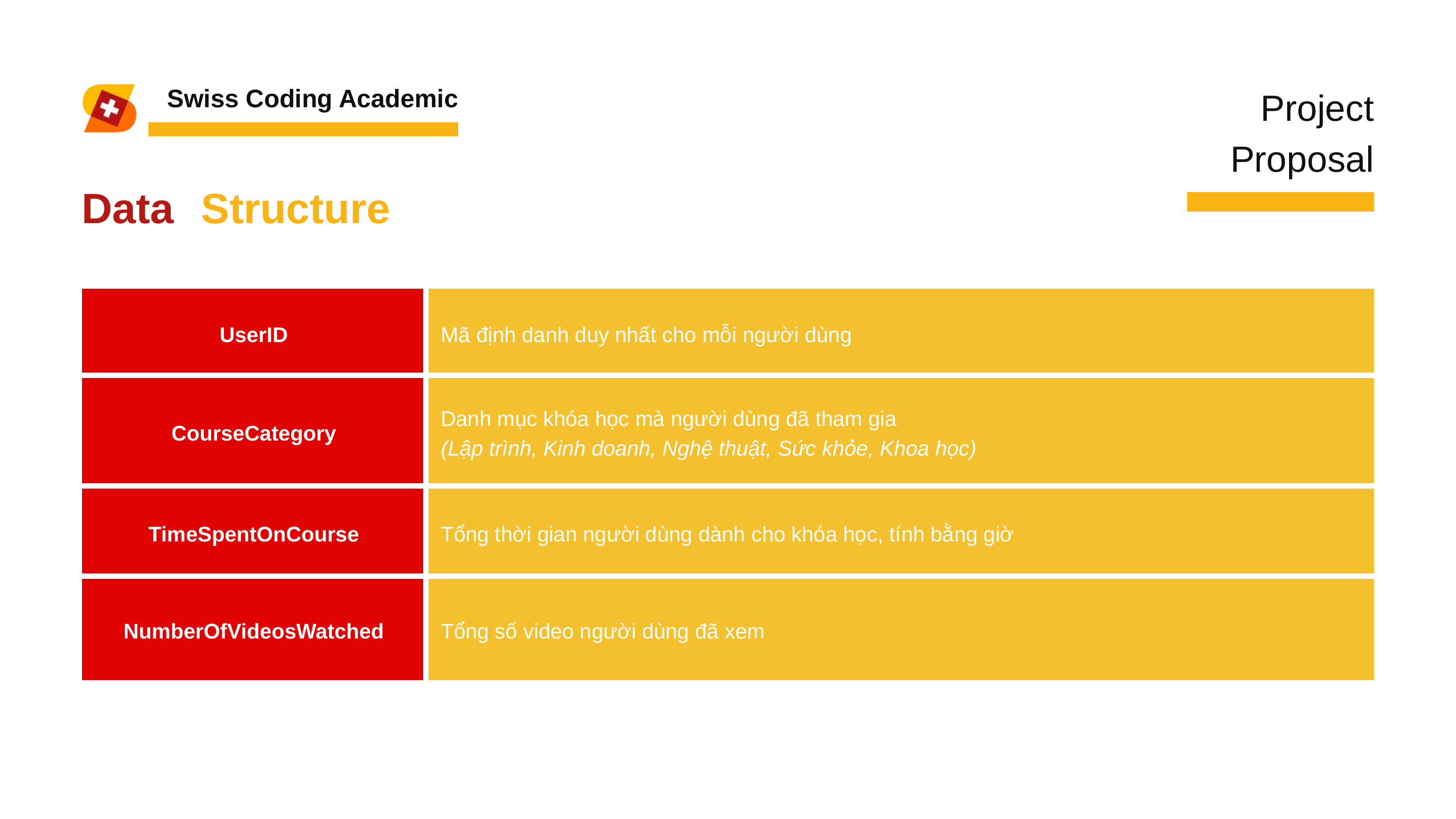

Swiss Coding Academic

Project Proposal

Data
Structure
| UserID | Mã định danh duy nhất cho mỗi người dùng |
| --- | --- |
| CourseCategory | Danh mục khóa học mà người dùng đã tham gia (Lập trình, Kinh doanh, Nghệ thuật, Sức khỏe, Khoa học) |
| TimeSpentOnCourse | Tổng thời gian người dùng dành cho khóa học, tính bằng giờ |
| NumberOfVideosWatched | Tổng số video người dùng đã xem |